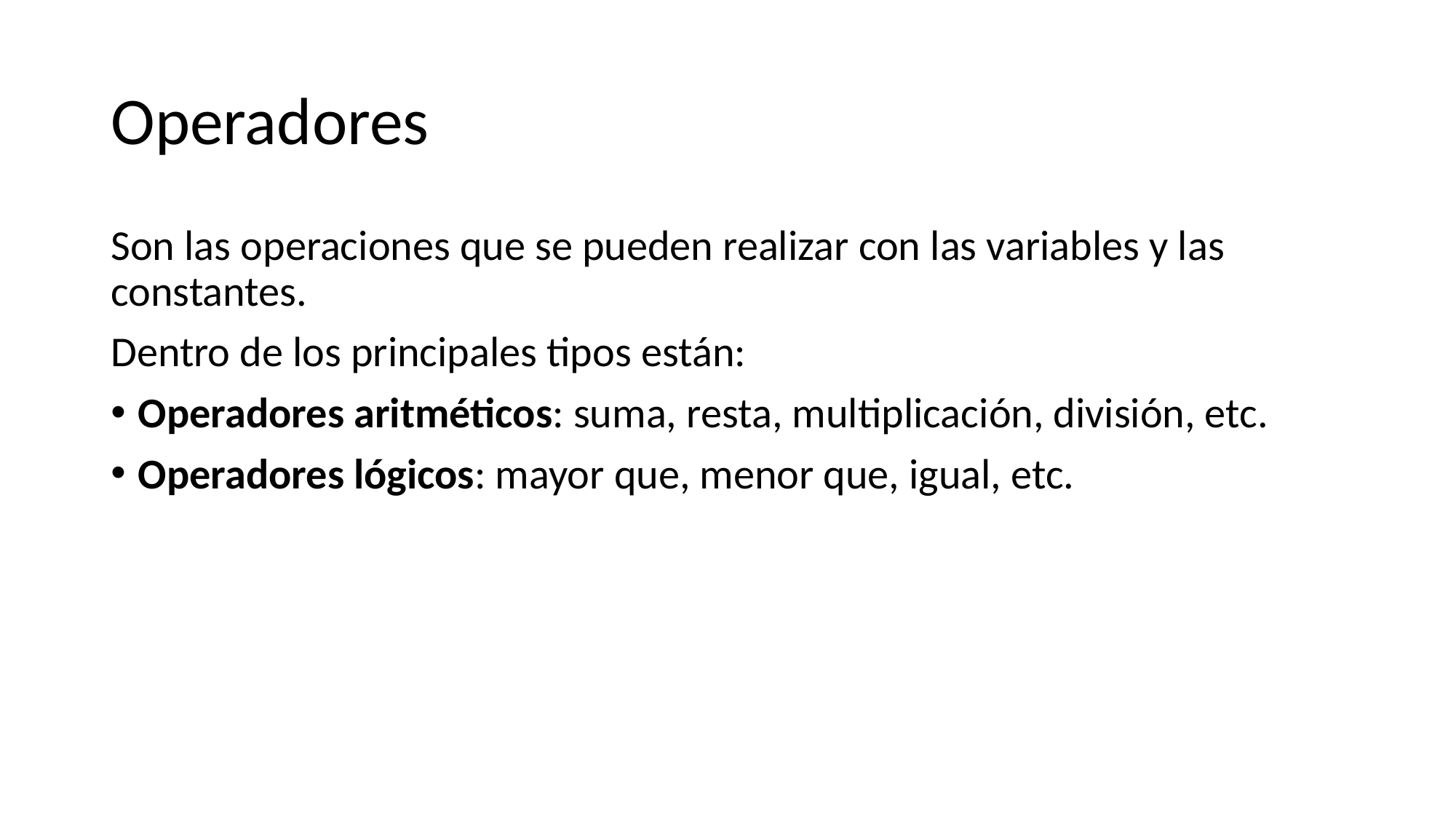

# Operadores
Son las operaciones que se pueden realizar con las variables y las constantes.
Dentro de los principales tipos están:
Operadores aritméticos: suma, resta, multiplicación, división, etc.
Operadores lógicos: mayor que, menor que, igual, etc.